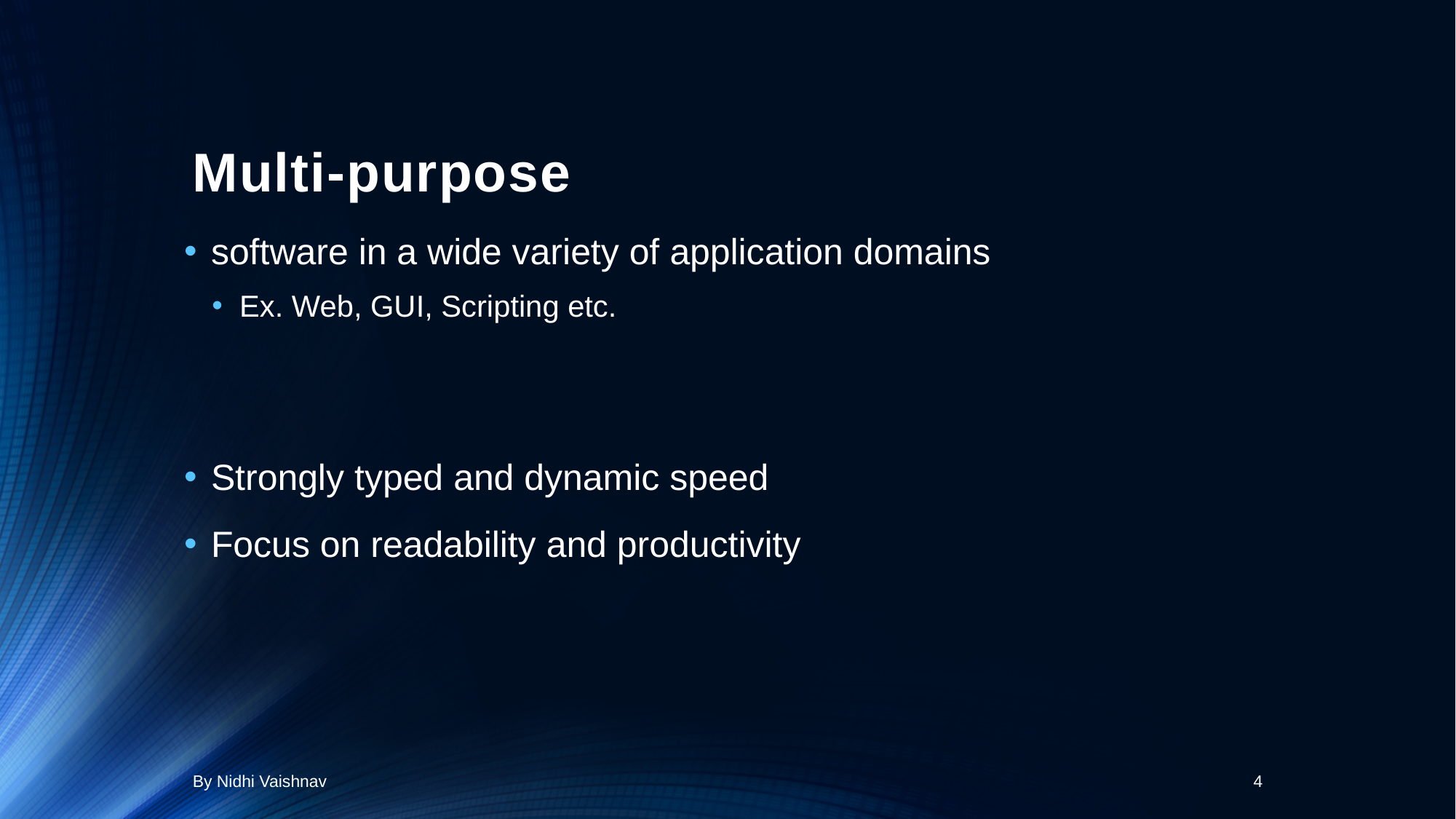

# Multi-purpose
software in a wide variety of application domains
Ex. Web, GUI, Scripting etc.

Strongly typed and dynamic speed
Focus on readability and productivity
By Nidhi Vaishnav
4